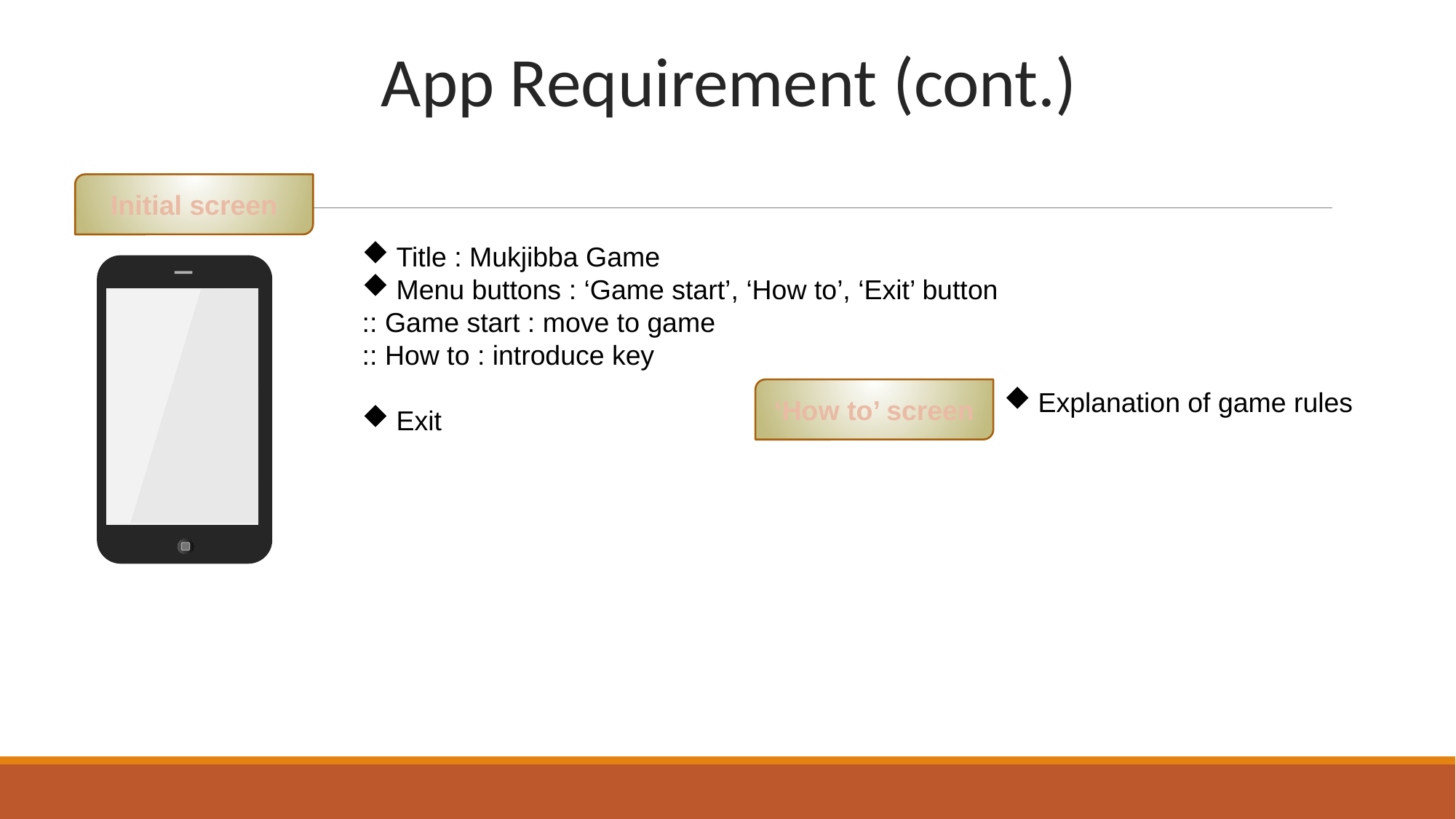

App Requirement (cont.)
Initial screen
Title : Mukjibba Game
Menu buttons : ‘Game start’, ‘How to’, ‘Exit’ button
:: Game start : move to game
:: How to : introduce key

Exit

‘How to’ screen
Explanation of game rules